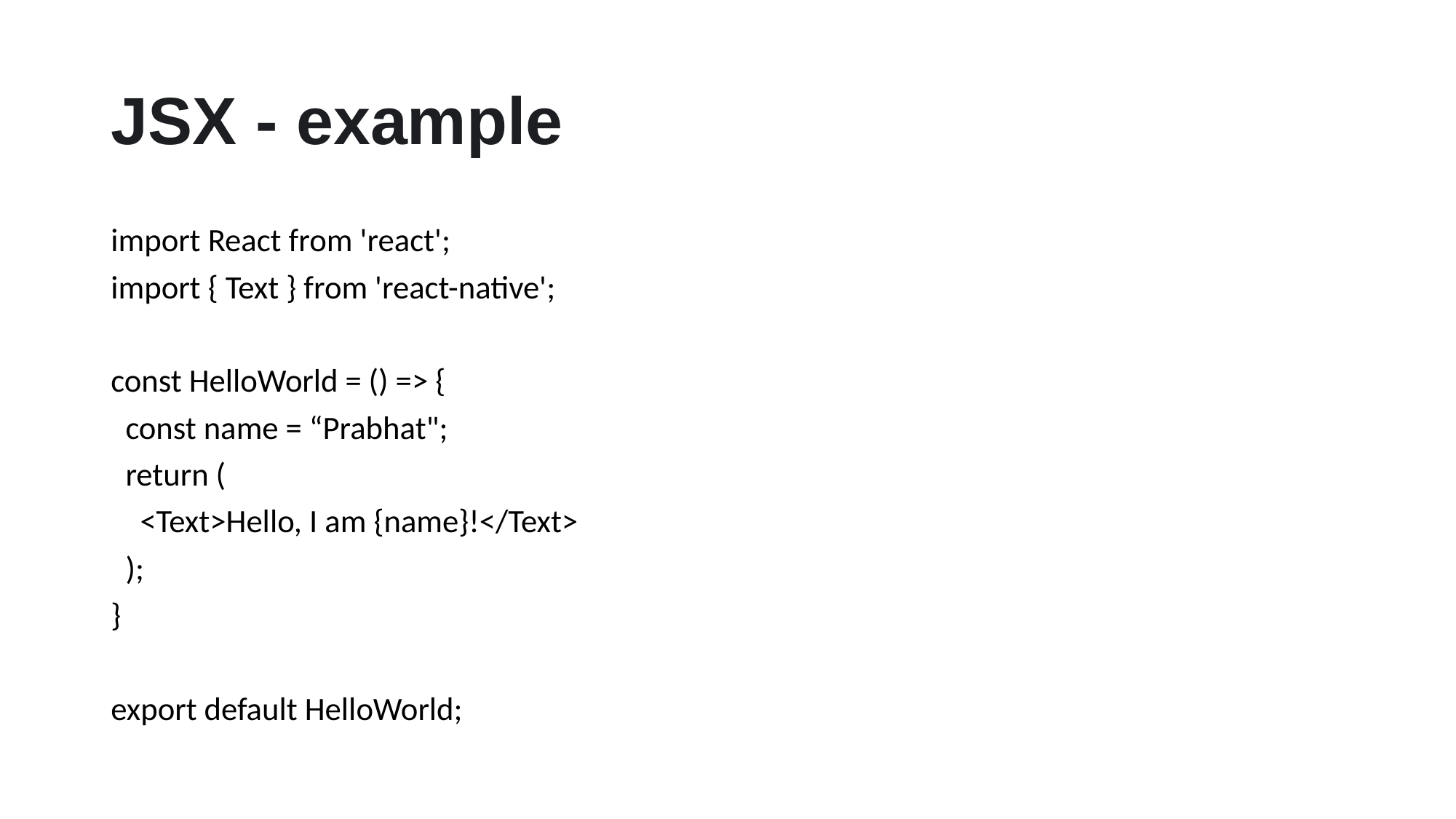

# JSX - example
import React from 'react';
import { Text } from 'react-native';

const HelloWorld = () => {
  const name = “Prabhat";
  return (
    <Text>Hello, I am {name}!</Text>
  );
}

export default HelloWorld;